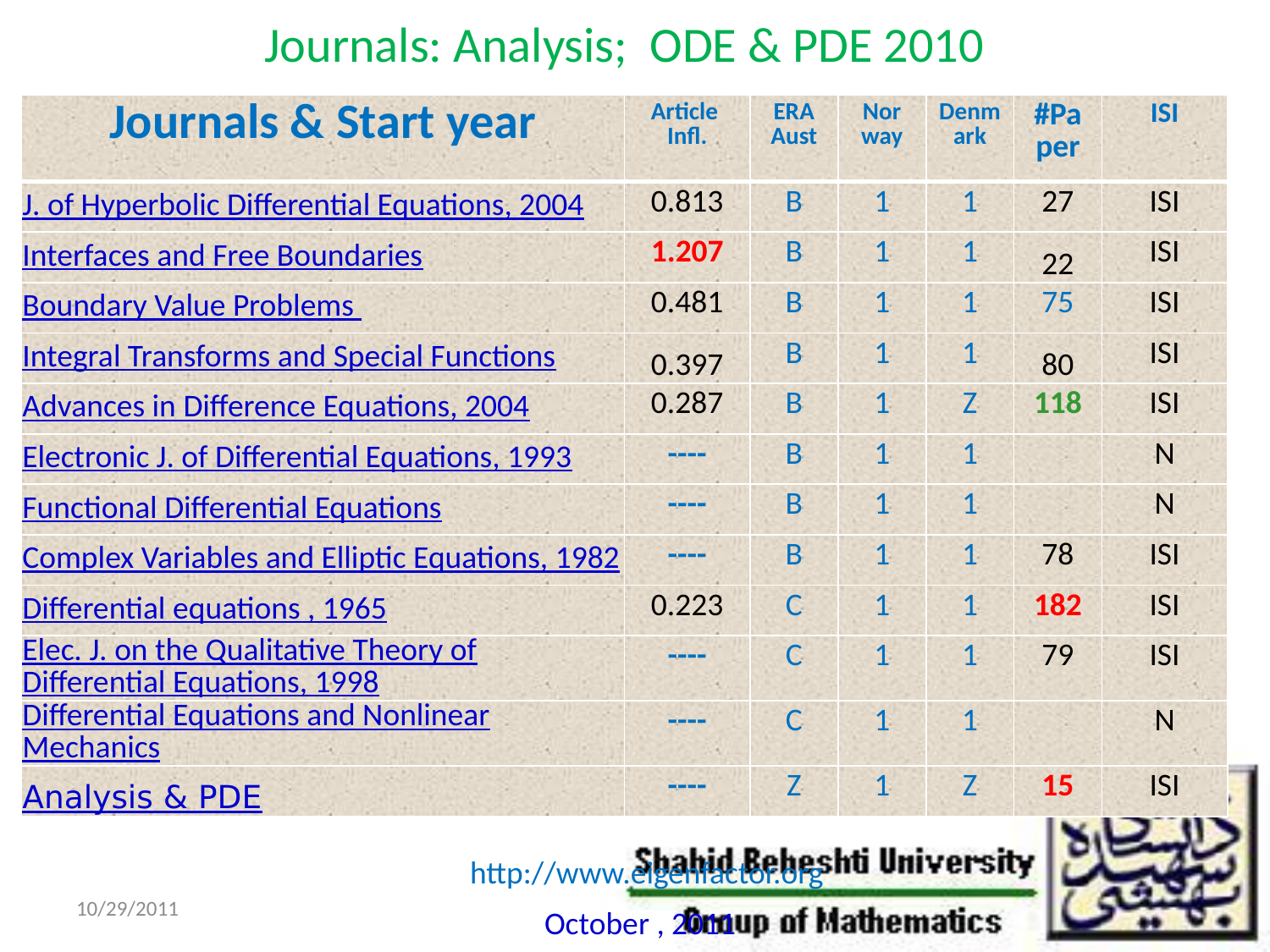

# Journals: Analysis;  ODE & PDE 2010
| Journals & Start year | Article Infl. | ERA Aust | Nor way | Denmark | #Paper | ISI |
| --- | --- | --- | --- | --- | --- | --- |
| J. of Hyperbolic Differential Equations, 2004 | 0.813 | B | 1 | 1 | 27 | ISI |
| Interfaces and Free Boundaries | 1.207 | B | 1 | 1 | 22 | ISI |
| Boundary Value Problems | 0.481 | B | 1 | 1 | 75 | ISI |
| Integral Transforms and Special Functions | 0.397 | B | 1 | 1 | 80 | ISI |
| Advances in Difference Equations, 2004 | 0.287 | B | 1 | Z | 118 | ISI |
| Electronic J. of Differential Equations, 1993 | ---- | B | 1 | 1 |  | N |
| Functional Differential Equations | ---- | B | 1 | 1 |  | N |
| Complex Variables and Elliptic Equations, 1982 | ---- | B | 1 | 1 | 78 | ISI |
| Differential equations , 1965 | 0.223 | C | 1 | 1 | 182 | ISI |
| Elec. J. on the Qualitative Theory of Differential Equations, 1998 | ---- | C | 1 | 1 | 79 | ISI |
| Differential Equations and Nonlinear Mechanics | ---- | C | 1 | 1 |  | N |
| Analysis & PDE | ---- | Z | 1 | Z | 15 | ISI |
http://www.eigenfactor.org
10/29/2011
October , 2011